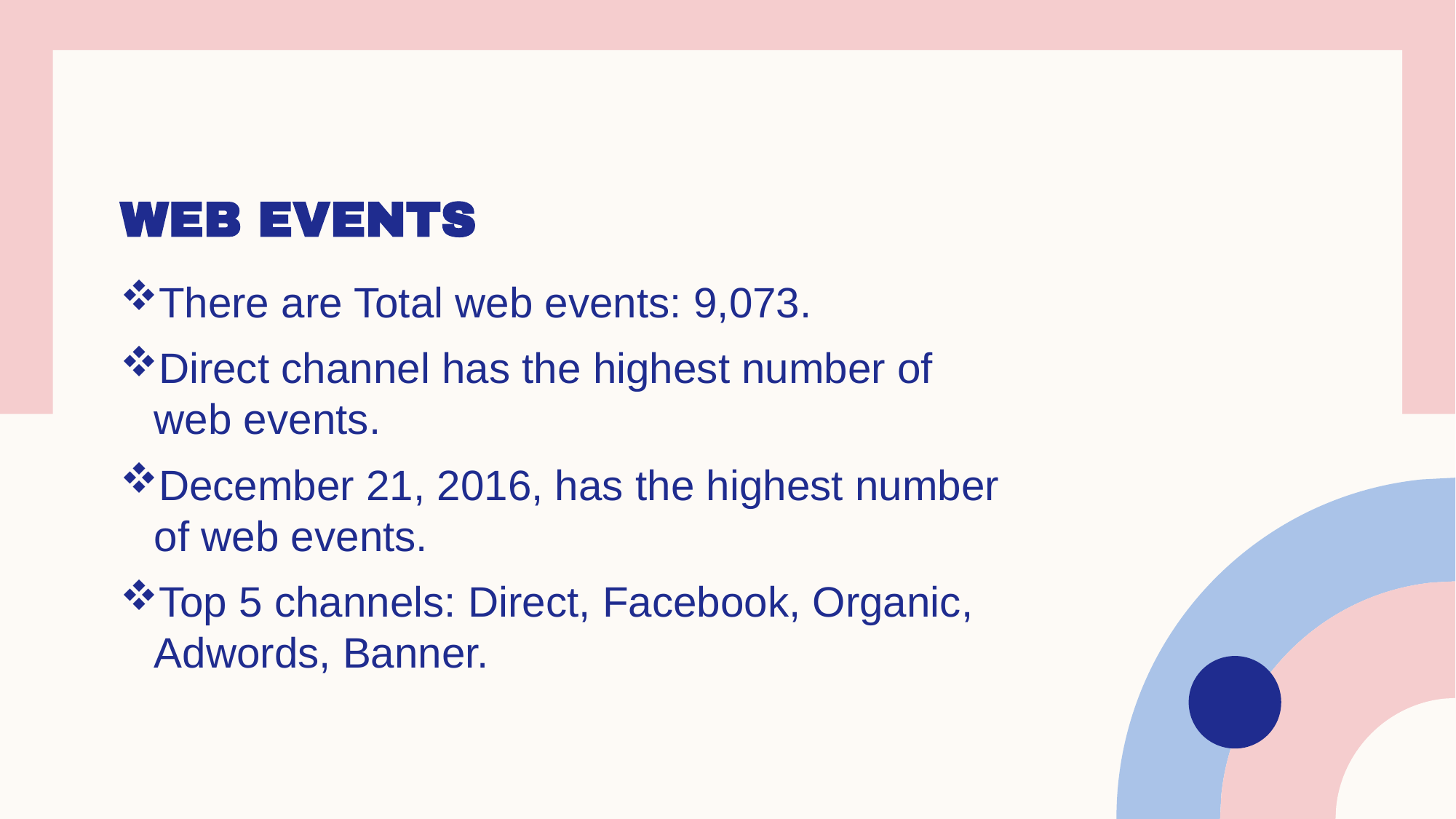

# WEB EVENTS
There are Total web events: 9,073.
Direct channel has the highest number of web events.
December 21, 2016, has the highest number of web events.
Top 5 channels: Direct, Facebook, Organic, Adwords, Banner.